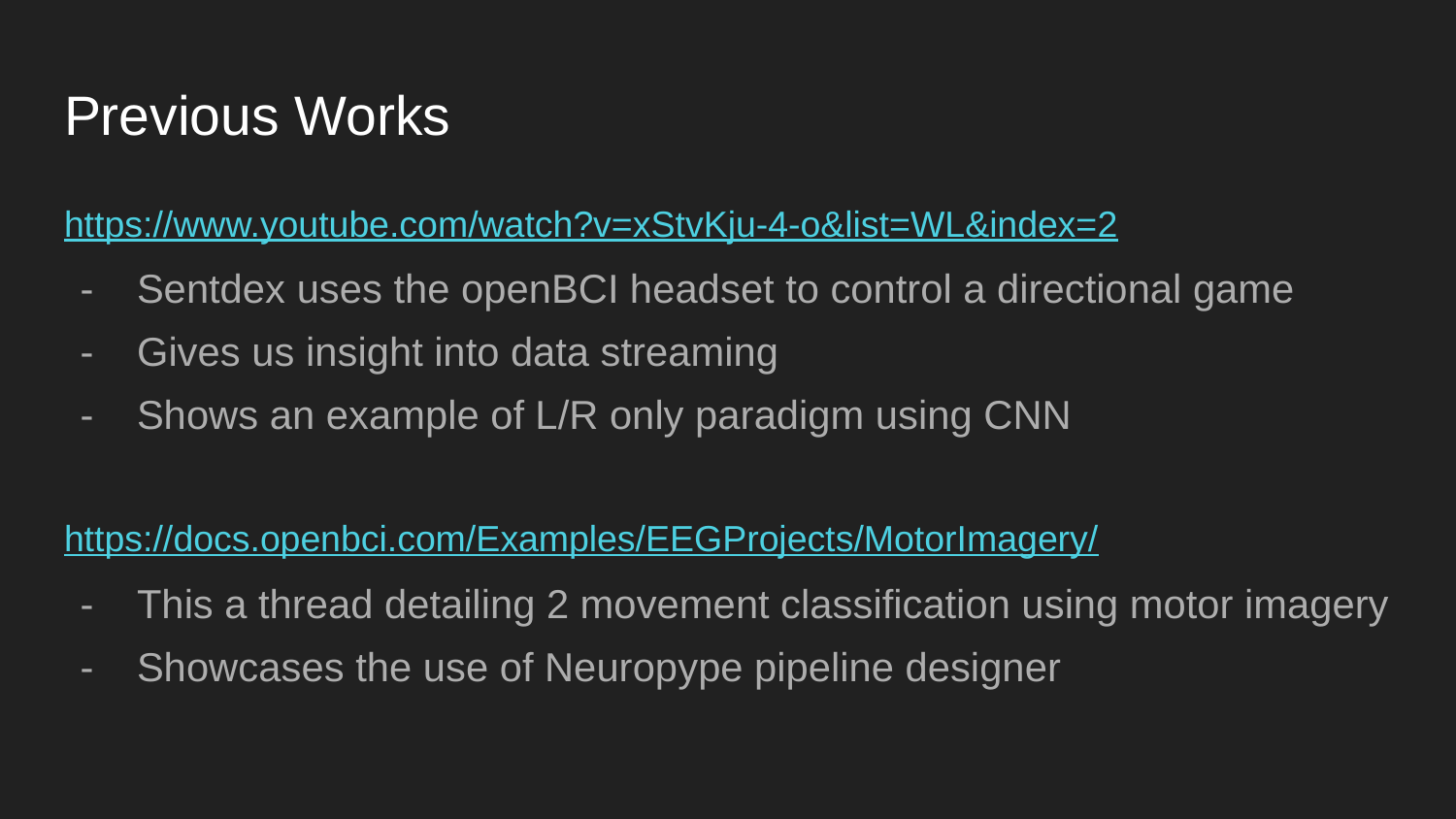

# Previous Works
https://www.youtube.com/watch?v=xStvKju-4-o&list=WL&index=2
Sentdex uses the openBCI headset to control a directional game
Gives us insight into data streaming
Shows an example of L/R only paradigm using CNN

https://docs.openbci.com/Examples/EEGProjects/MotorImagery/
This a thread detailing 2 movement classification using motor imagery
Showcases the use of Neuropype pipeline designer